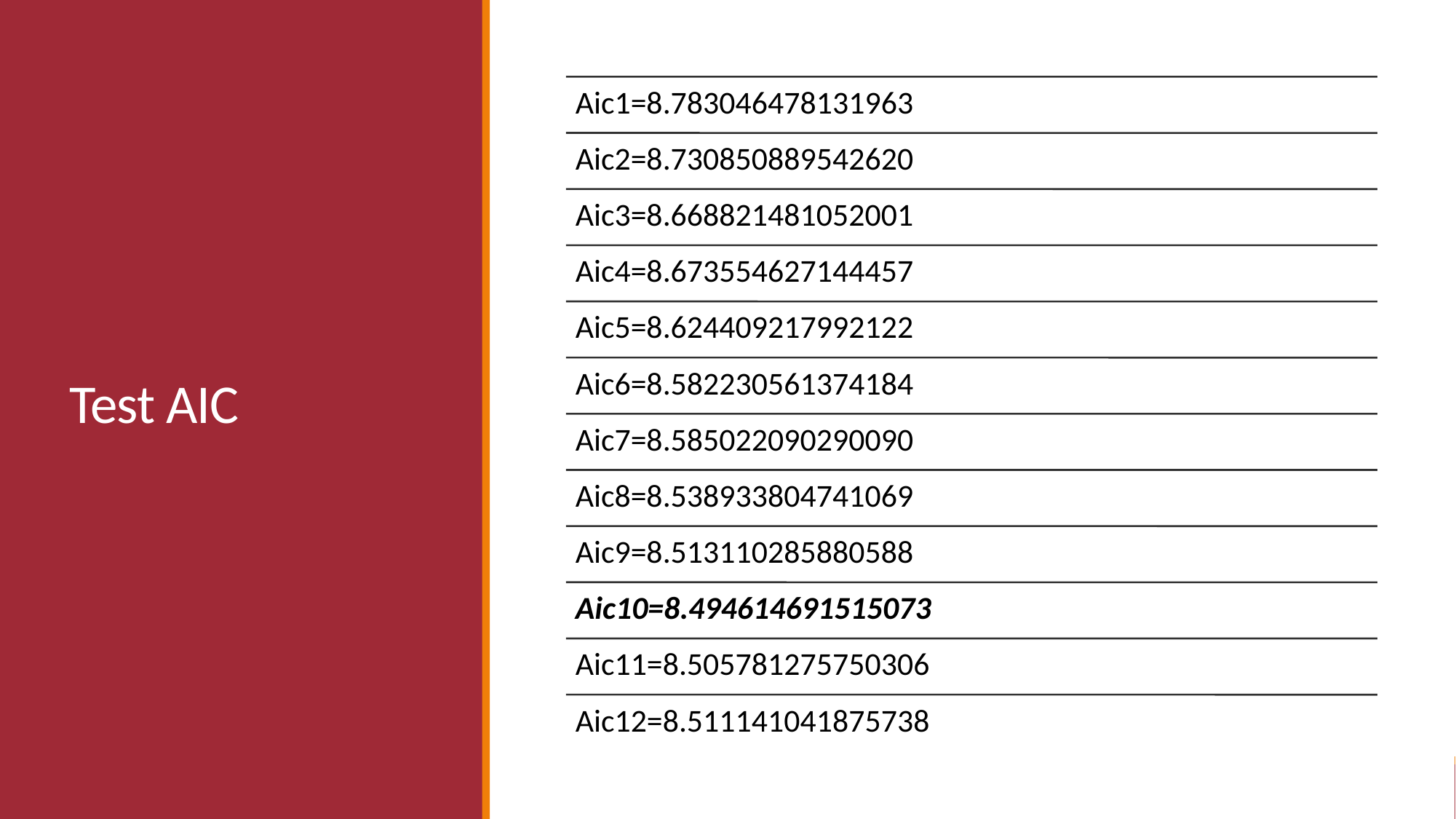

# Test AIC
Aic1=8.783046478131963
Aic2=8.730850889542620
Aic3=8.668821481052001
Aic4=8.673554627144457
Aic5=8.624409217992122
Aic6=8.582230561374184
Aic7=8.585022090290090
Aic8=8.538933804741069
Aic9=8.513110285880588
Aic10=8.494614691515073
Aic11=8.505781275750306
Aic12=8.511141041875738